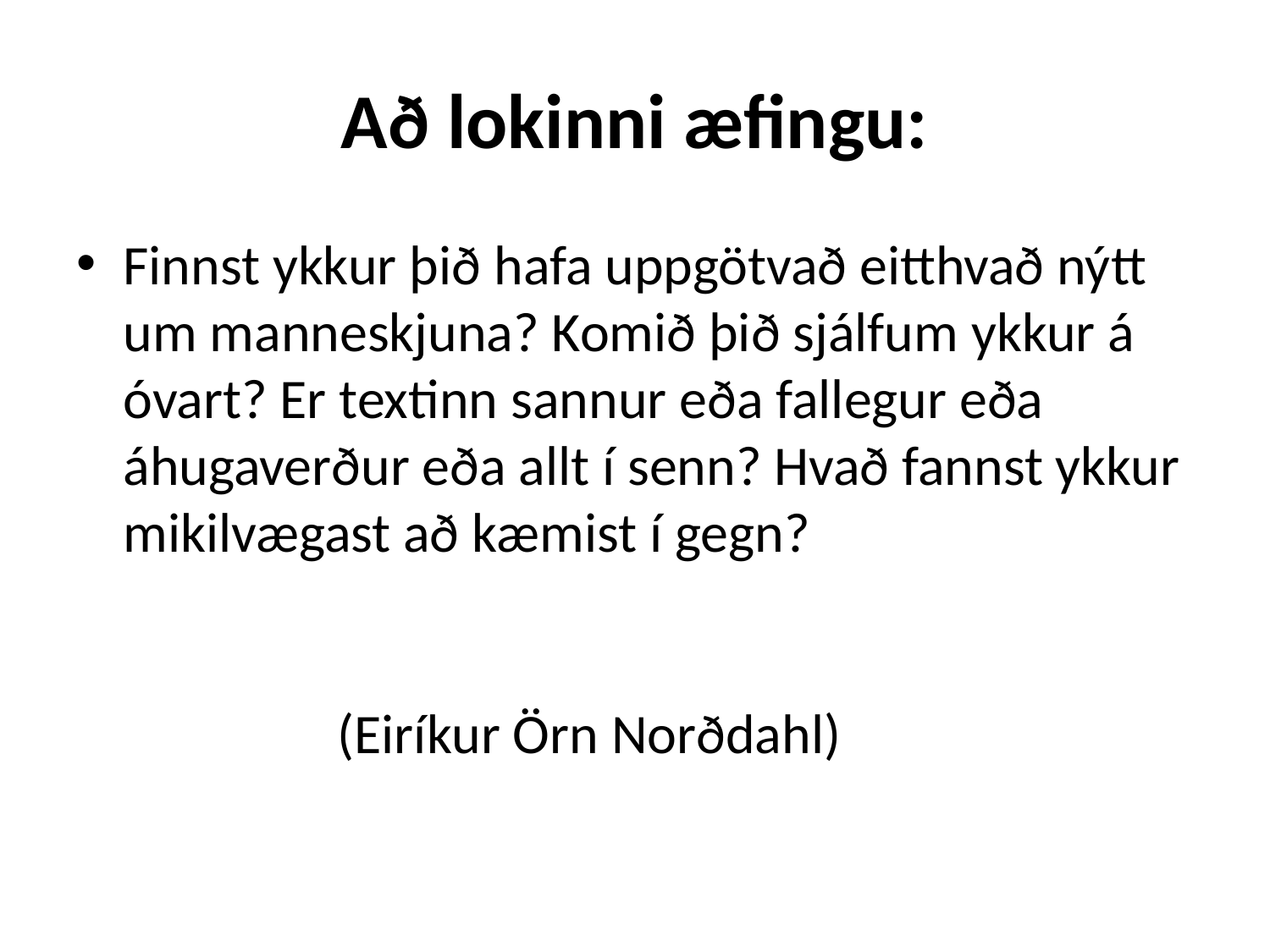

# Að lokinni æfingu:
Finnst ykkur þið hafa uppgötvað eitthvað nýtt um manneskjuna? Komið þið sjálfum ykkur á óvart? Er textinn sannur eða fallegur eða áhugaverður eða allt í senn? Hvað fannst ykkur mikilvægast að kæmist í gegn?
				       (Eiríkur Örn Norðdahl)